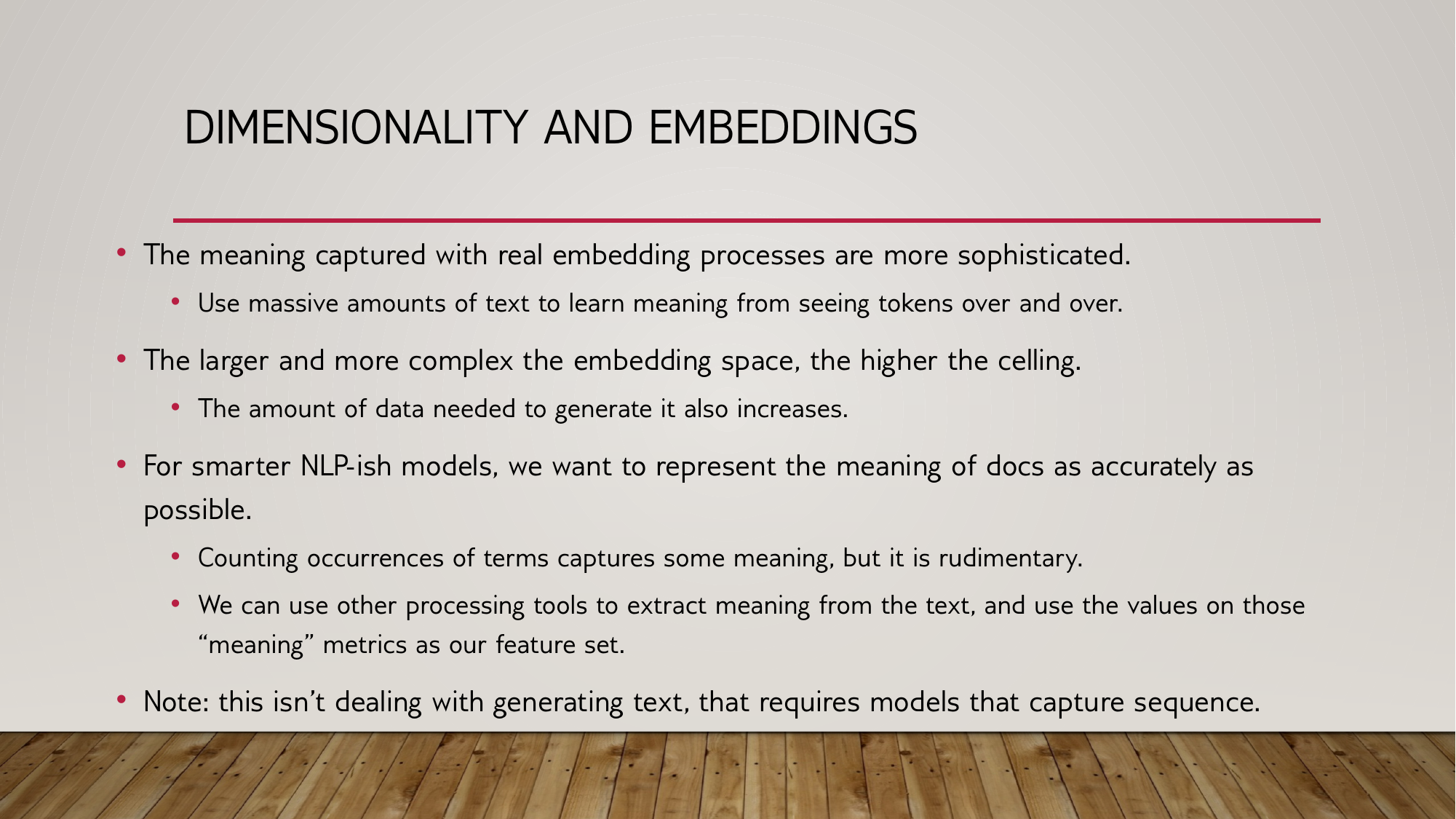

# Dimensionality and Embeddings
The meaning captured with real embedding processes are more sophisticated.
Use massive amounts of text to learn meaning from seeing tokens over and over.
The larger and more complex the embedding space, the higher the celling.
The amount of data needed to generate it also increases.
For smarter NLP-ish models, we want to represent the meaning of docs as accurately as possible.
Counting occurrences of terms captures some meaning, but it is rudimentary.
We can use other processing tools to extract meaning from the text, and use the values on those “meaning” metrics as our feature set.
Note: this isn’t dealing with generating text, that requires models that capture sequence.